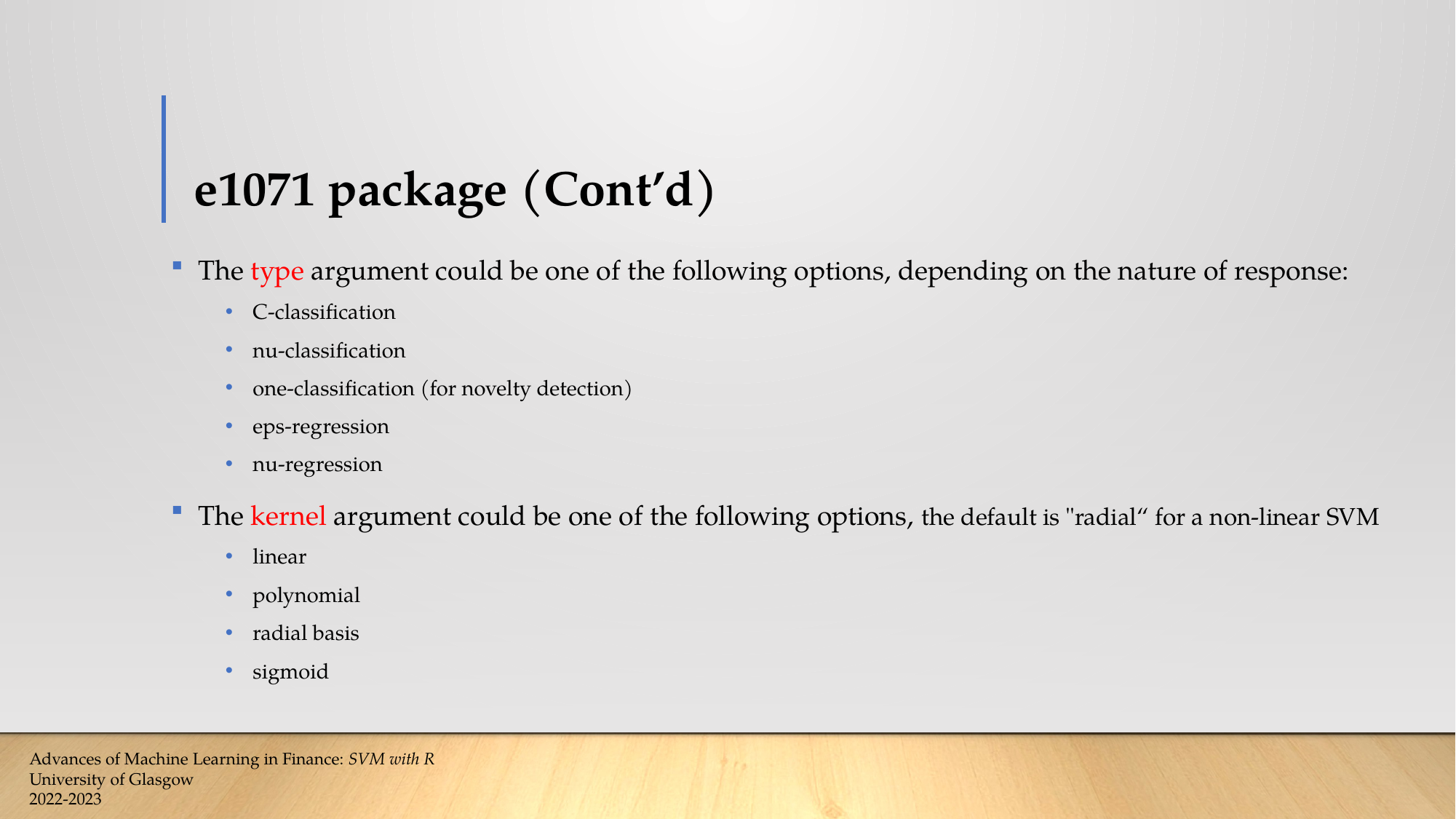

# e1071 package (Cont’d)
The type argument could be one of the following options, depending on the nature of response:
C-classification
nu-classification
one-classification (for novelty detection)
eps-regression
nu-regression
The kernel argument could be one of the following options, the default is "radial“ for a non-linear SVM
linear
polynomial
radial basis
sigmoid
Advances of Machine Learning in Finance: SVM with R
University of Glasgow
2022-2023